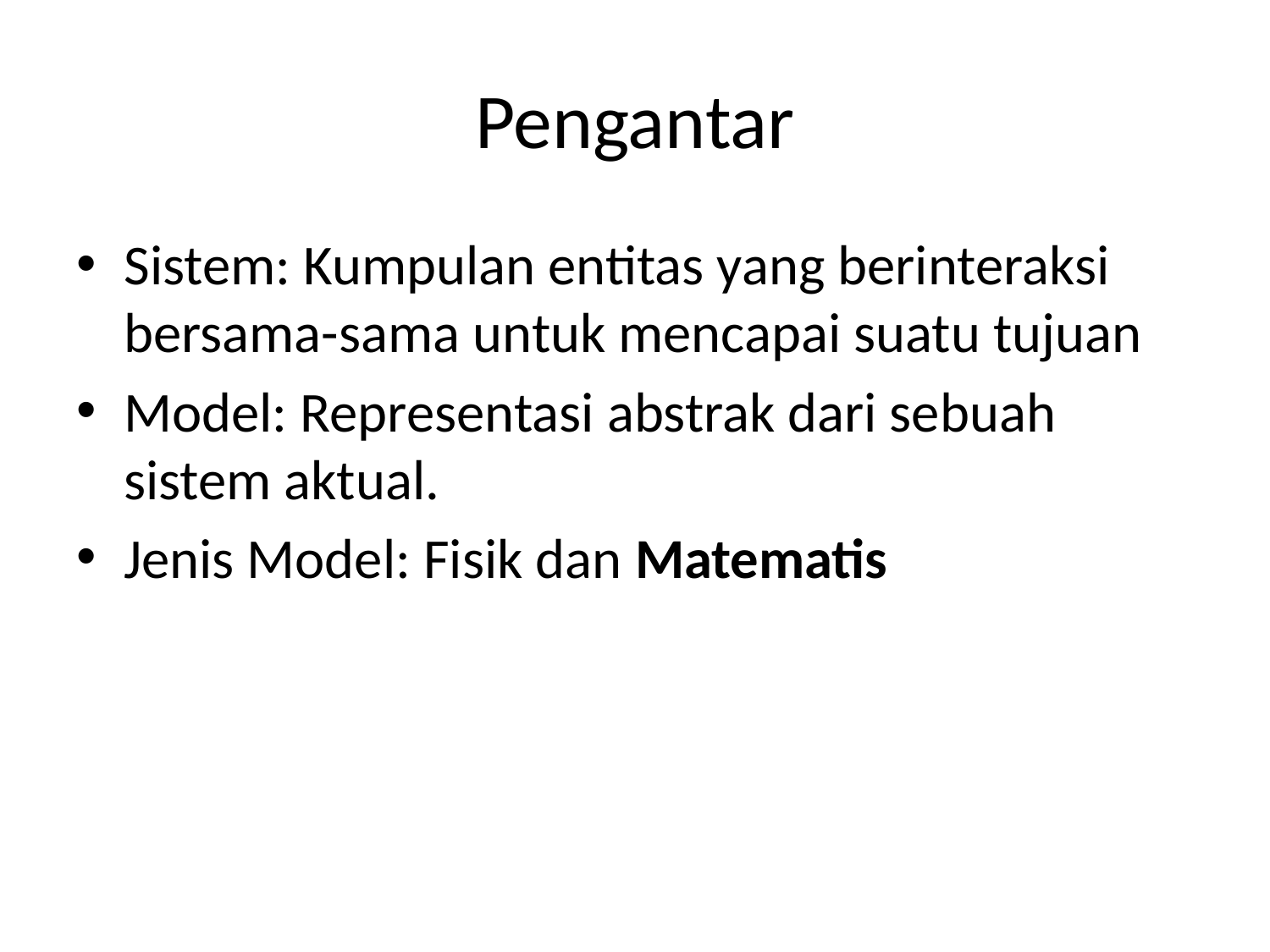

# Pengantar
Sistem: Kumpulan entitas yang berinteraksi bersama-sama untuk mencapai suatu tujuan
Model: Representasi abstrak dari sebuah sistem aktual.
Jenis Model: Fisik dan Matematis